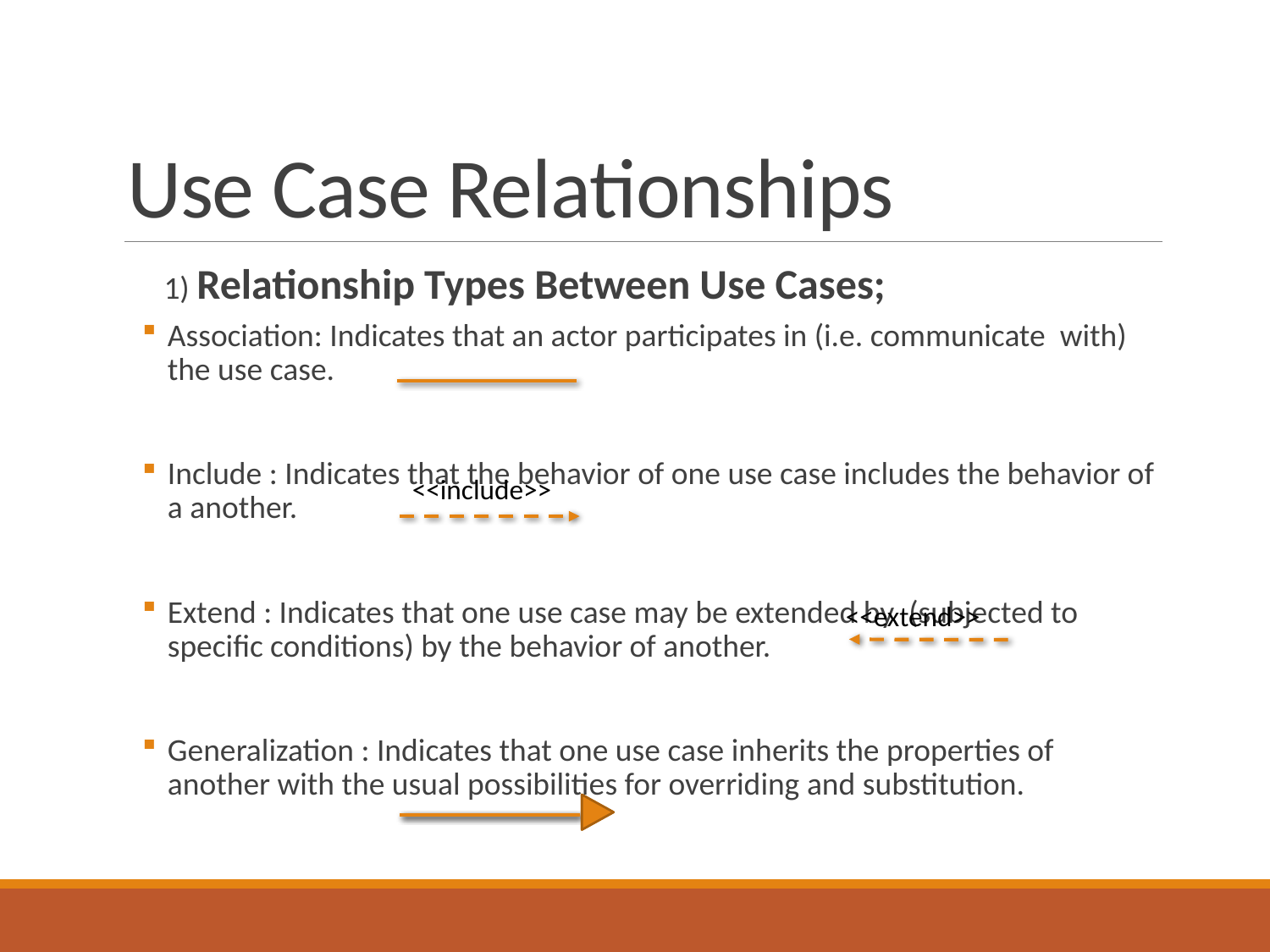

# Use Case Relationships
   1) Relationship Types Between Use Cases;
Association: Indicates that an actor participates in (i.e. communicate  with) the use case.

Include : Indicates that the behavior of one use case includes the behavior of a another.

Extend : Indicates that one use case may be extended by  (subjected to specific conditions) by the behavior of another.

Generalization : Indicates that one use case inherits the properties of another with the usual possibilities for overriding and substitution.

<<include>>
<<extend>>